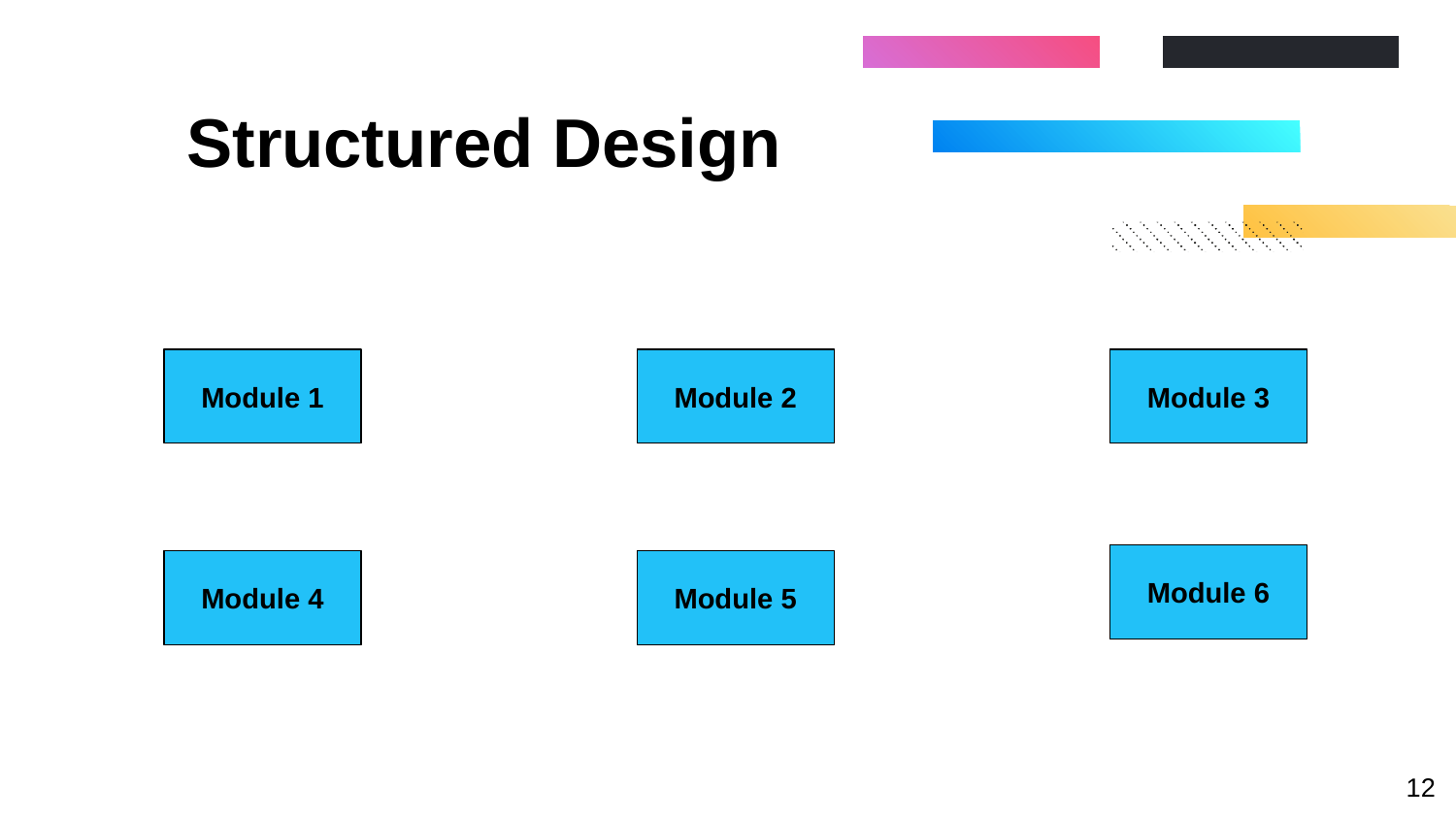

# Structured Design
Module 1
Module 2
Module 3
Module 6
Module 4
Module 5

12